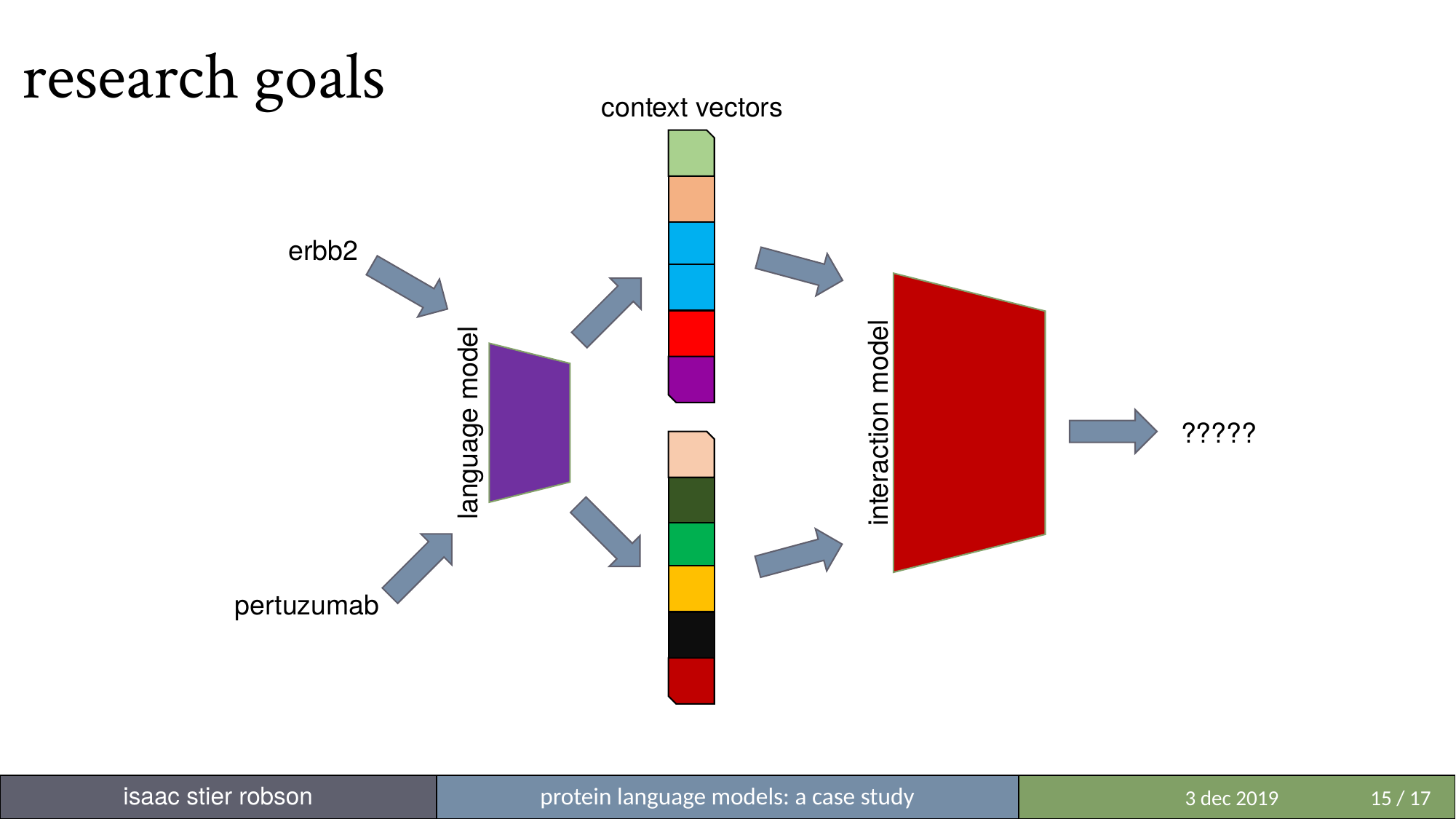

# research goals
context vectors

erbb2

language model
interaction model

?????

pertuzumab
isaac stier robson
protein language models: a case study
   	       3 dec 2019	15 / 17